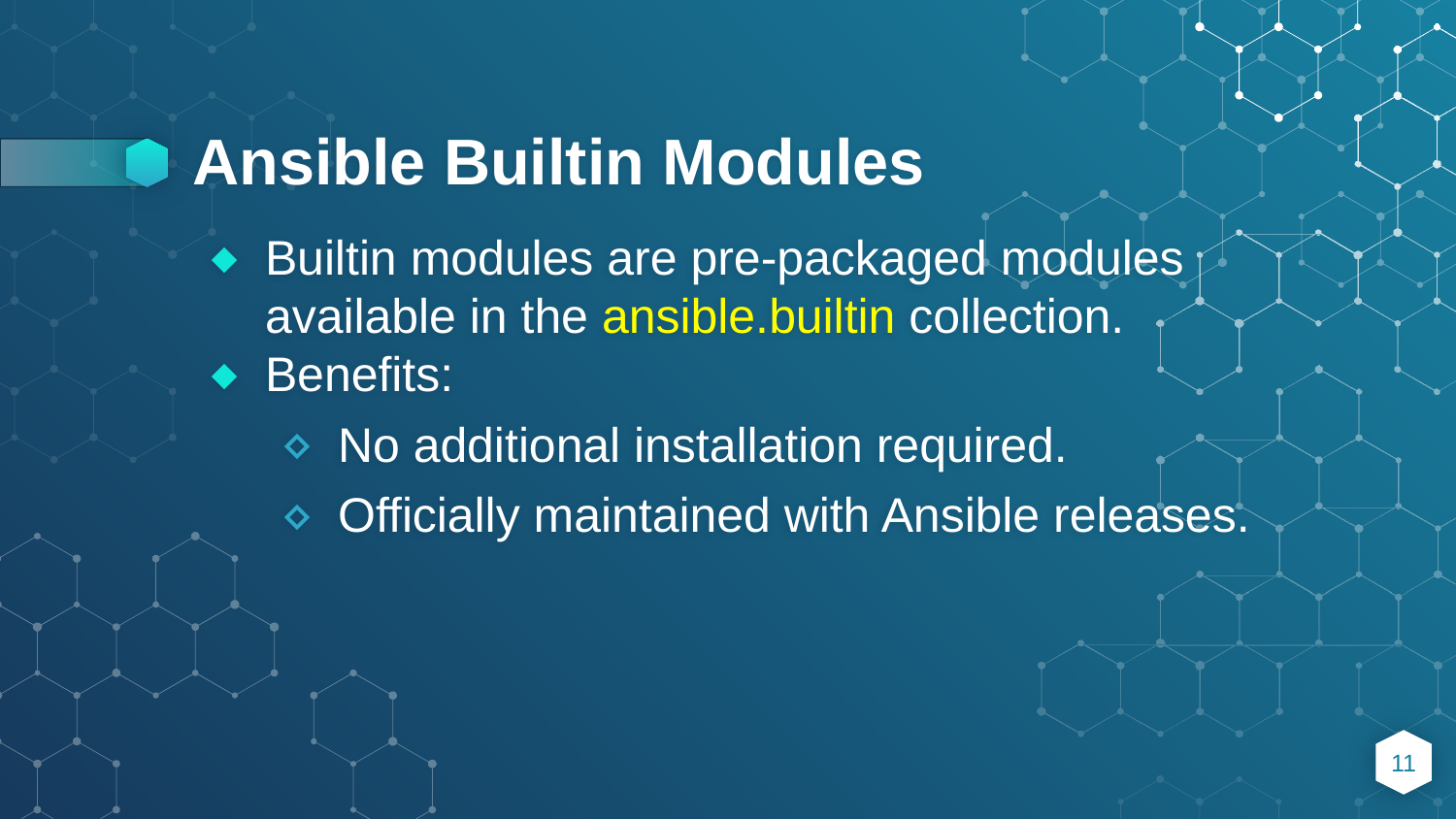

# Ansible Builtin Modules
Builtin modules are pre-packaged modules available in the ansible.builtin collection.
Benefits:
No additional installation required.
Officially maintained with Ansible releases.
11